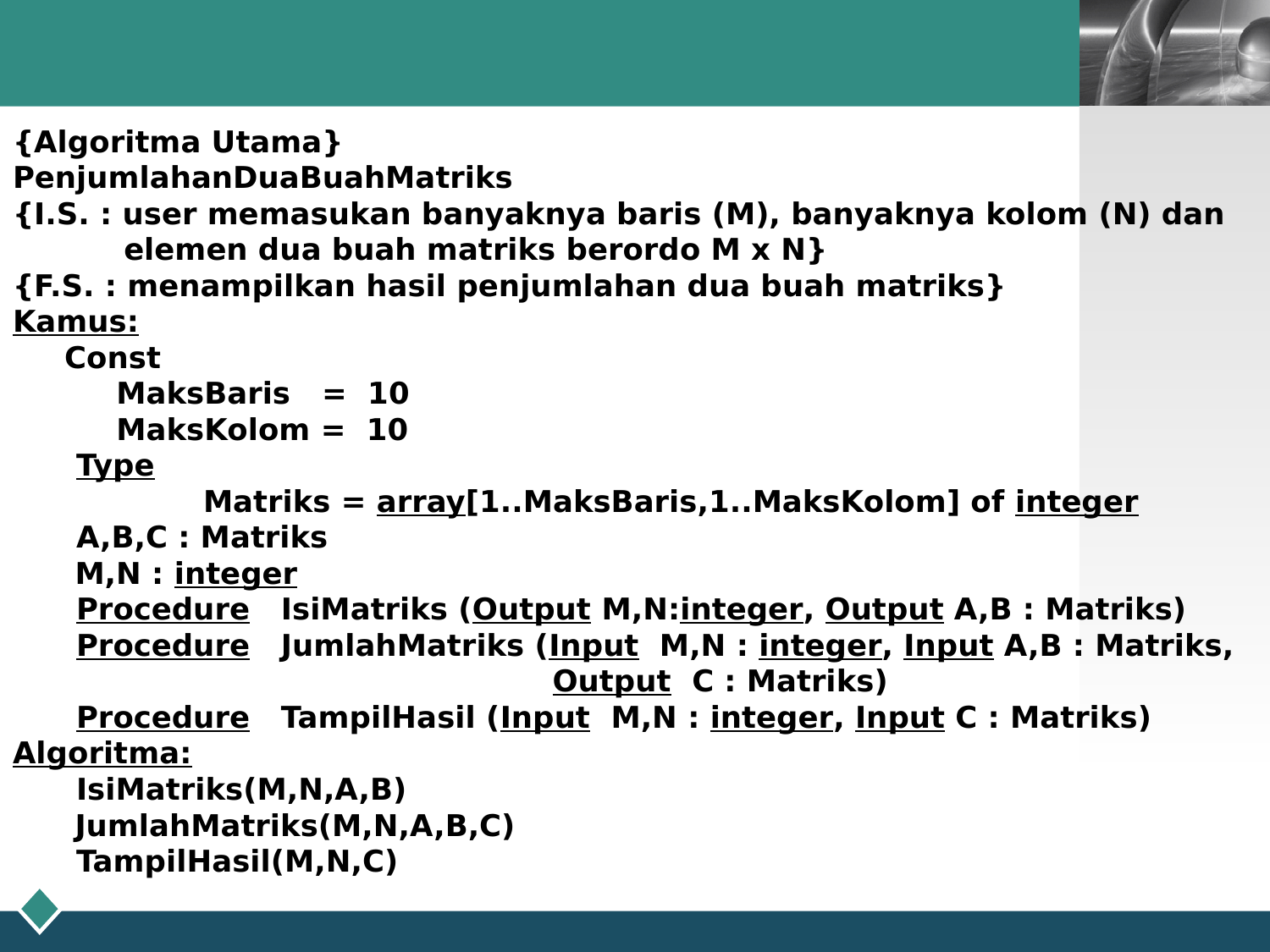

{Algoritma Utama}
PenjumlahanDuaBuahMatriks
{I.S. : user memasukan banyaknya baris (M), banyaknya kolom (N) dan elemen dua buah matriks berordo M x N}
{F.S. : menampilkan hasil penjumlahan dua buah matriks}
Kamus:
     Const
          MaksBaris   =  10
          MaksKolom =  10
 	Type
		Matriks = array[1..MaksBaris,1..MaksKolom] of integer
	A,B,C : Matriks
      M,N : integer
Procedure   IsiMatriks (Output M,N:integer, Output A,B : Matriks)
Procedure   JumlahMatriks (Input  M,N : integer, Input A,B : Matriks, Output  C : Matriks)
Procedure   TampilHasil (Input  M,N : integer, Input C : Matriks)
Algoritma:
	IsiMatriks(M,N,A,B)
      JumlahMatriks(M,N,A,B,C)
	TampilHasil(M,N,C)